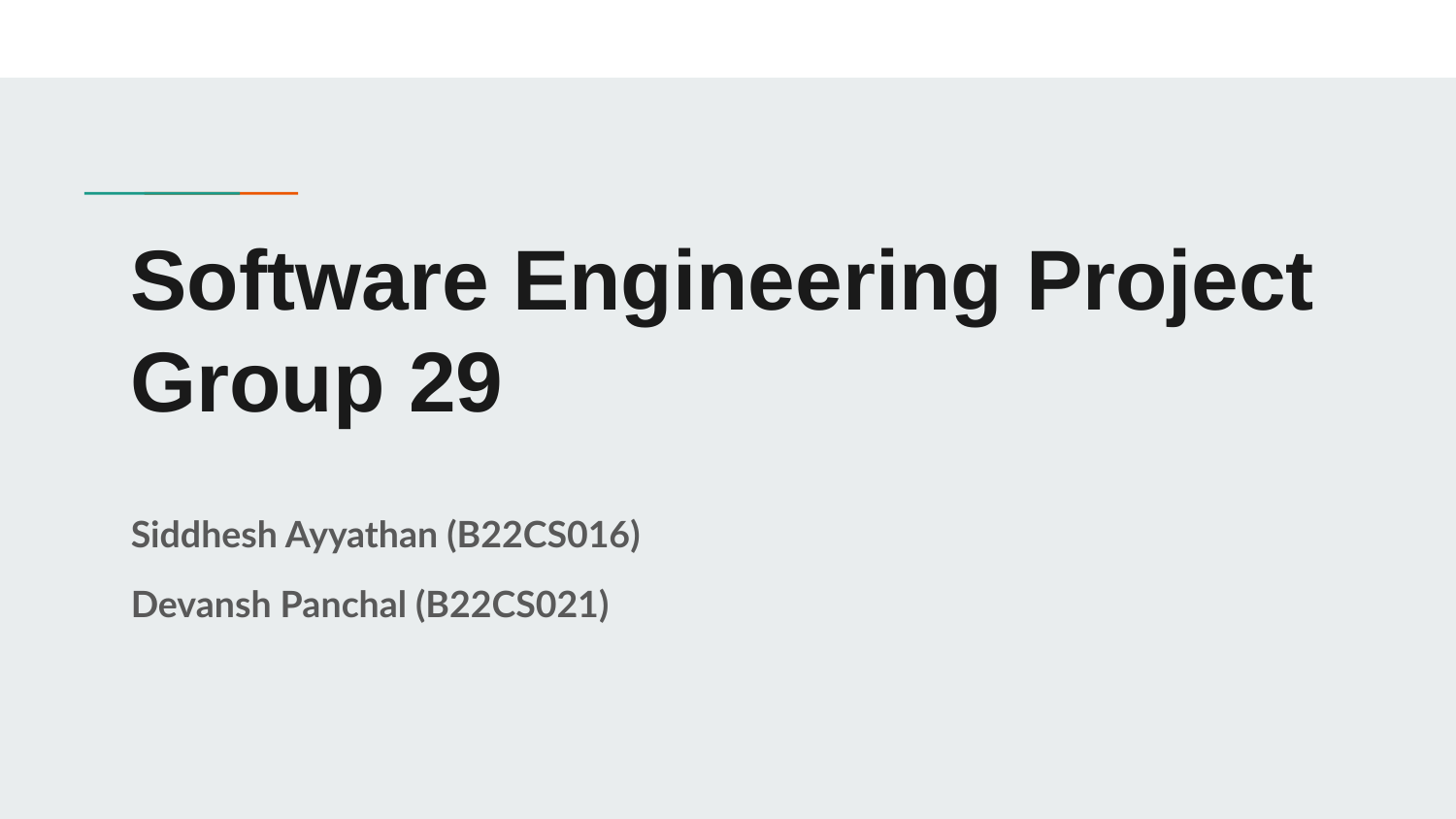

# Software Engineering Project
Group 29
Siddhesh Ayyathan (B22CS016)

Devansh Panchal (B22CS021)